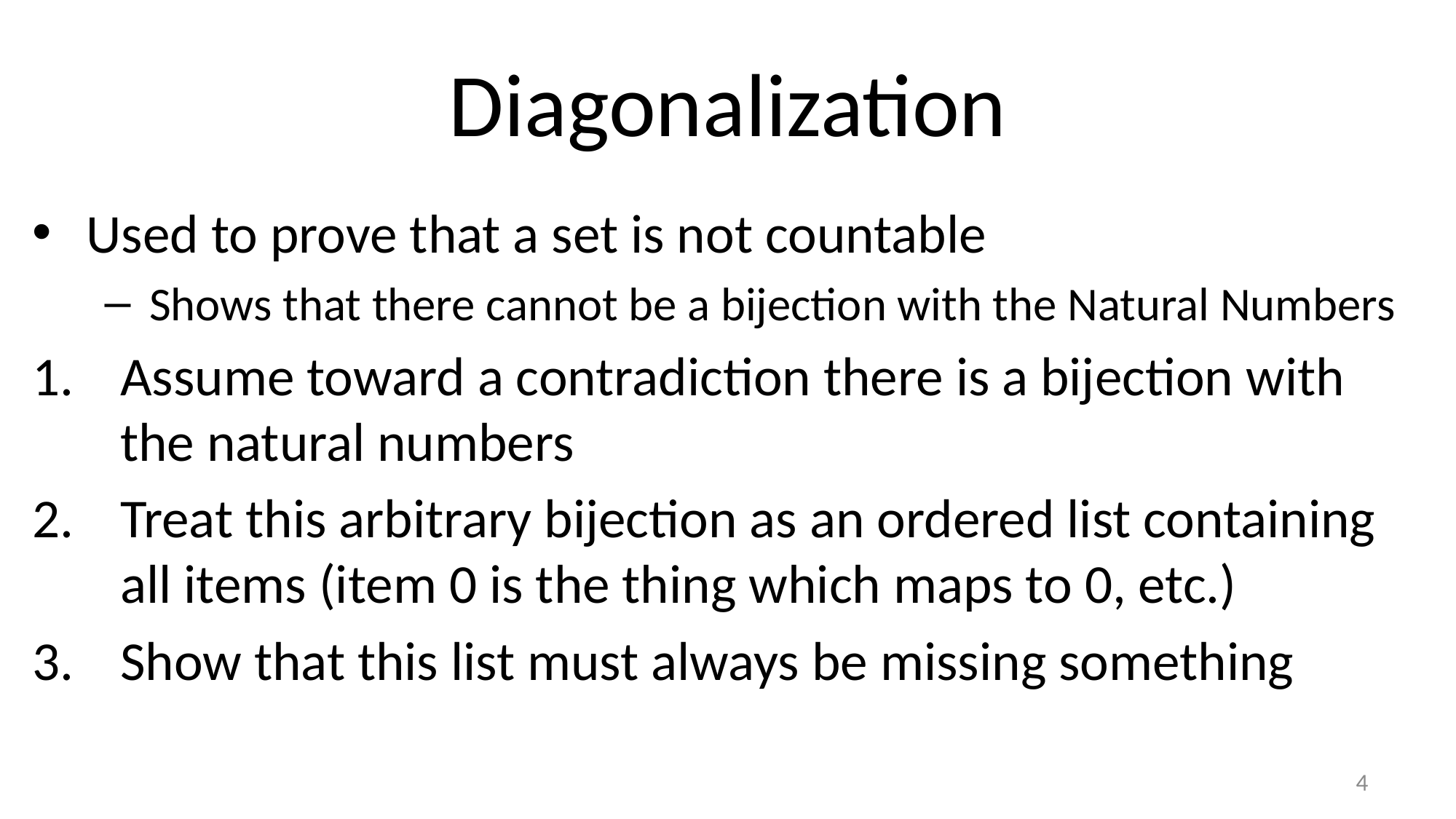

# Diagonalization
Used to prove that a set is not countable
Shows that there cannot be a bijection with the Natural Numbers
Assume toward a contradiction there is a bijection with the natural numbers
Treat this arbitrary bijection as an ordered list containing all items (item 0 is the thing which maps to 0, etc.)
Show that this list must always be missing something
4